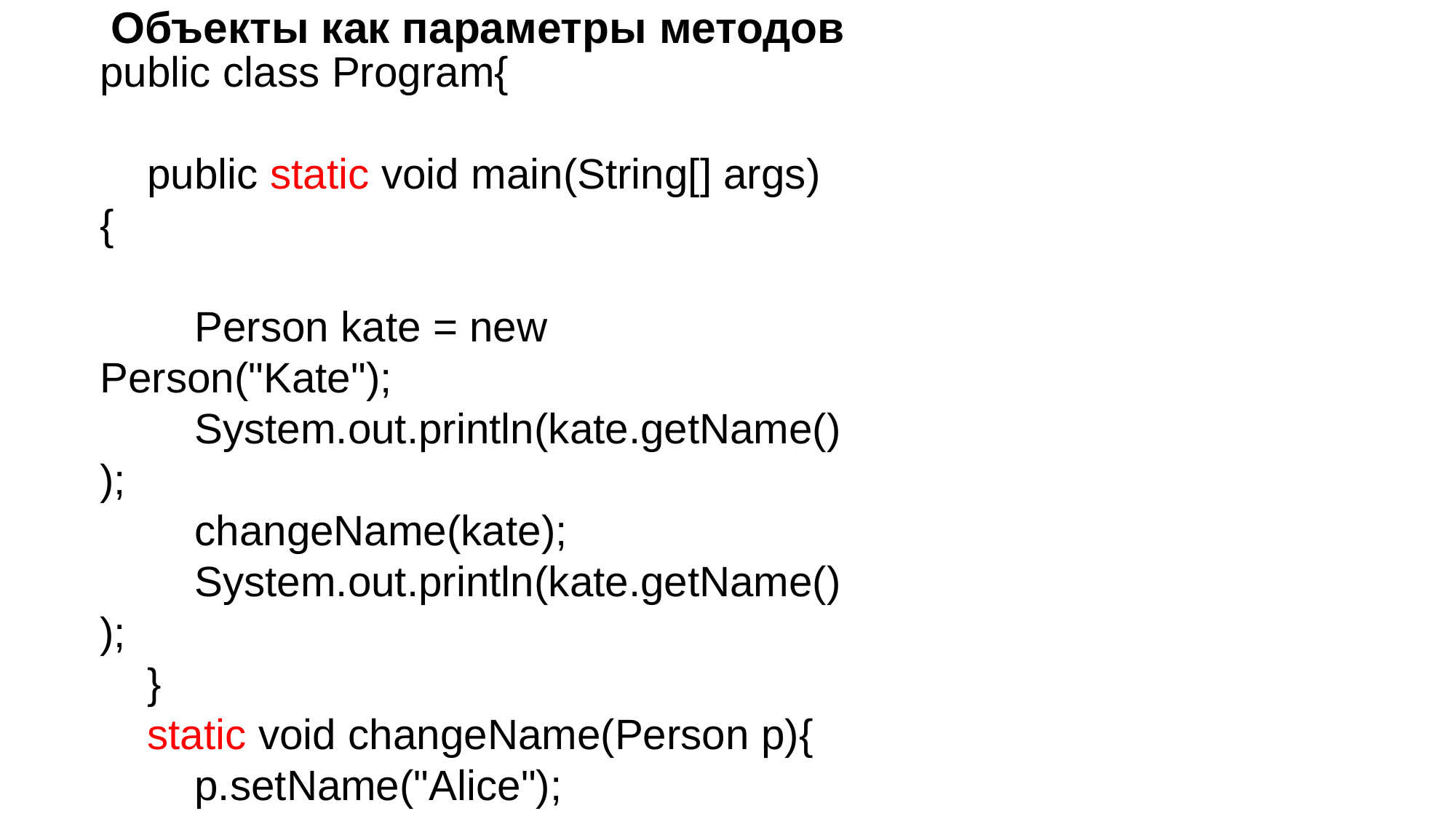

# Объекты как параметры методов
public class Program{

    public static void main(String[] args) {

        Person kate = new Person("Kate");
        System.out.println(kate.getName());
        changeName(kate);
        System.out.println(kate.getName());
    }
    static void changeName(Person p){
        p.setName("Alice");
    }
}